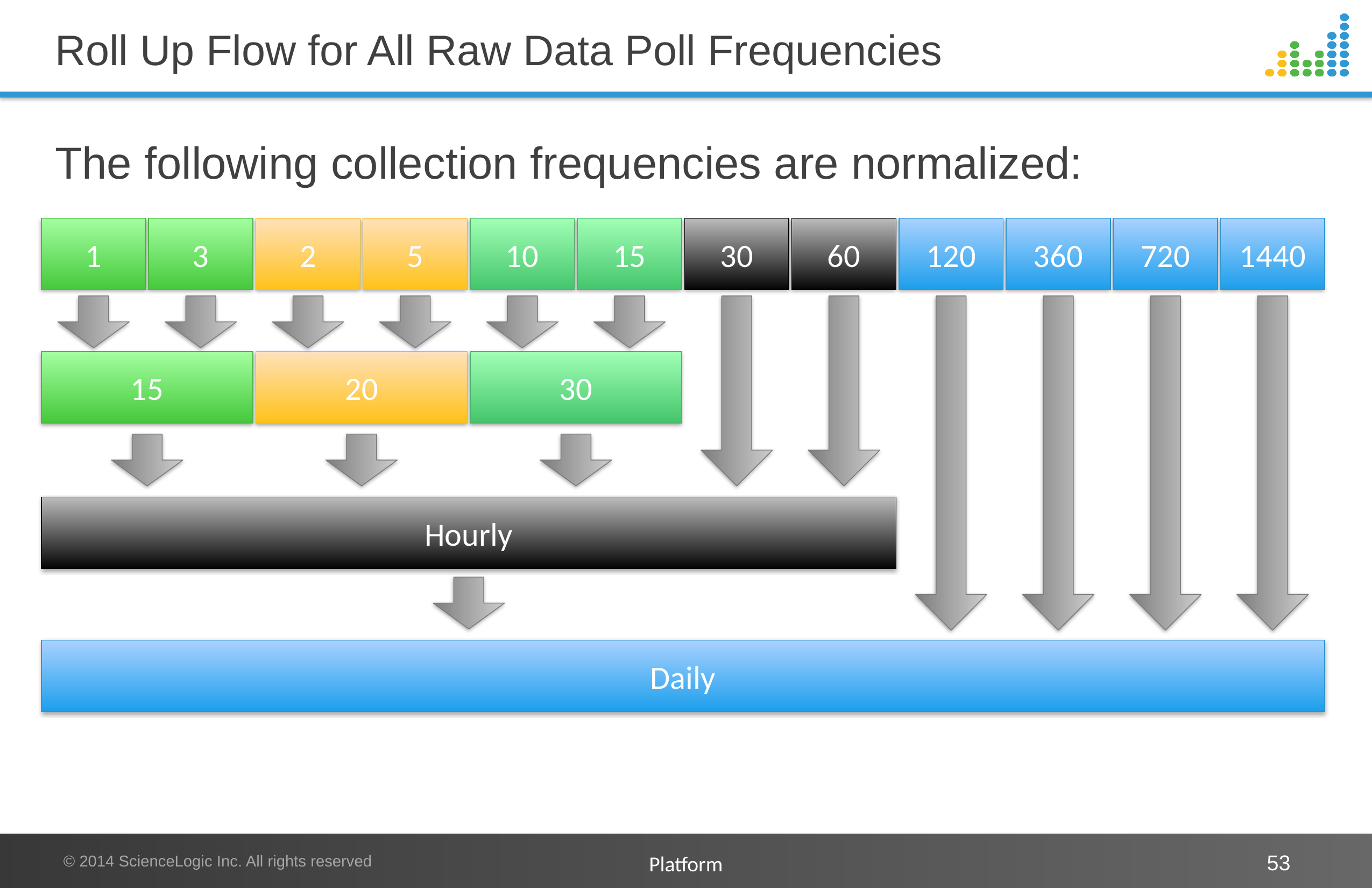

# Roll Up Flow for All Raw Data Poll Frequencies
The following collection frequencies are normalized:
1
3
2
5
10
15
30
60
120
360
720
1440

15
20
30

Hourly

Daily
Platform
53